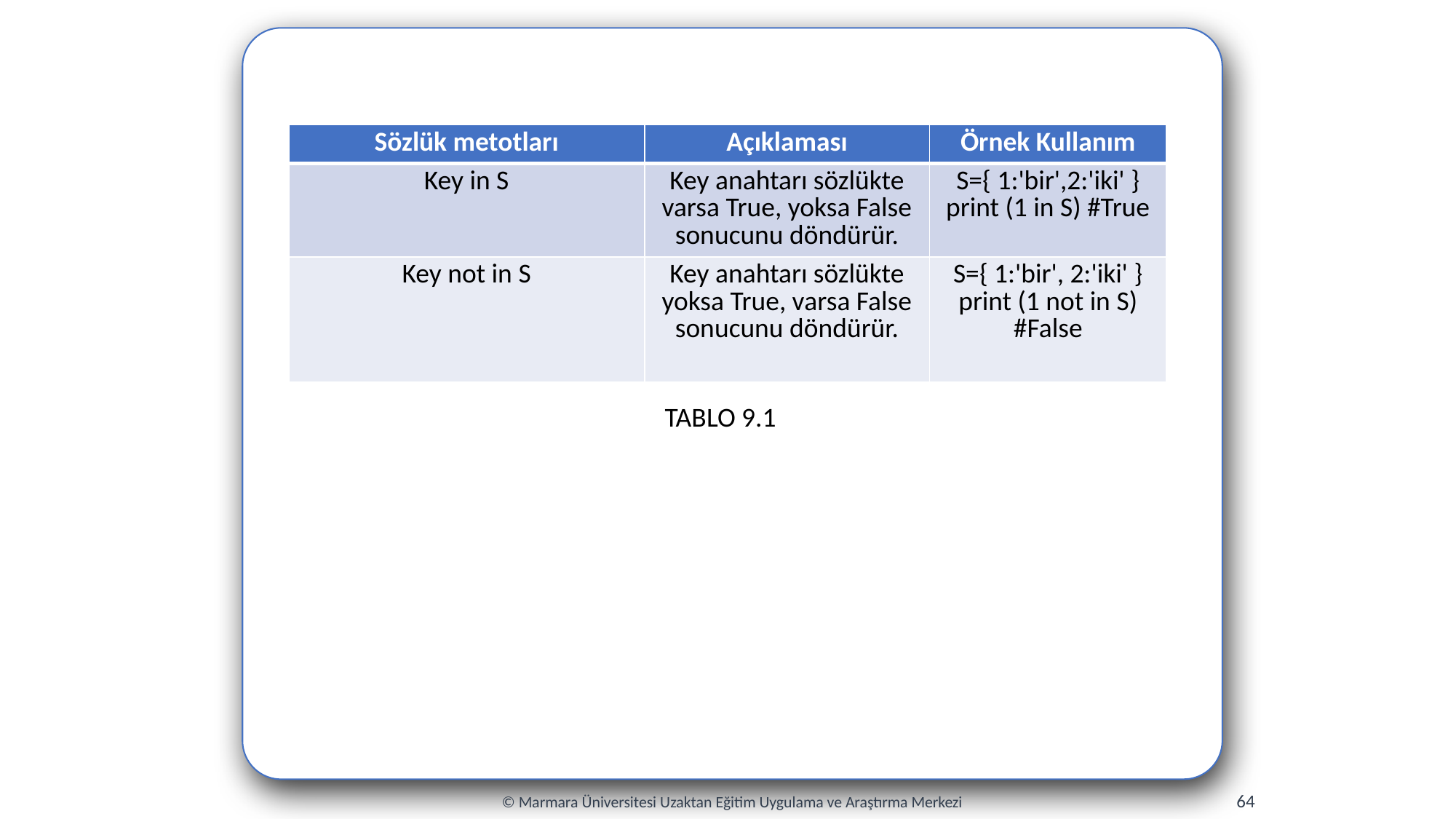

| Sözlük metotları | Açıklaması | Örnek Kullanım |
| --- | --- | --- |
| Key in S | Key anahtarı sözlükte varsa True, yoksa False sonucunu döndürür. | S={ 1:'bir',2:'iki' } print (1 in S) #True |
| Key not in S | Key anahtarı sözlükte yoksa True, varsa False sonucunu döndürür. | S={ 1:'bir', 2:'iki' } print (1 not in S) #False |
TABLO 9.1
64
© Marmara Üniversitesi Uzaktan Eğitim Uygulama ve Araştırma Merkezi